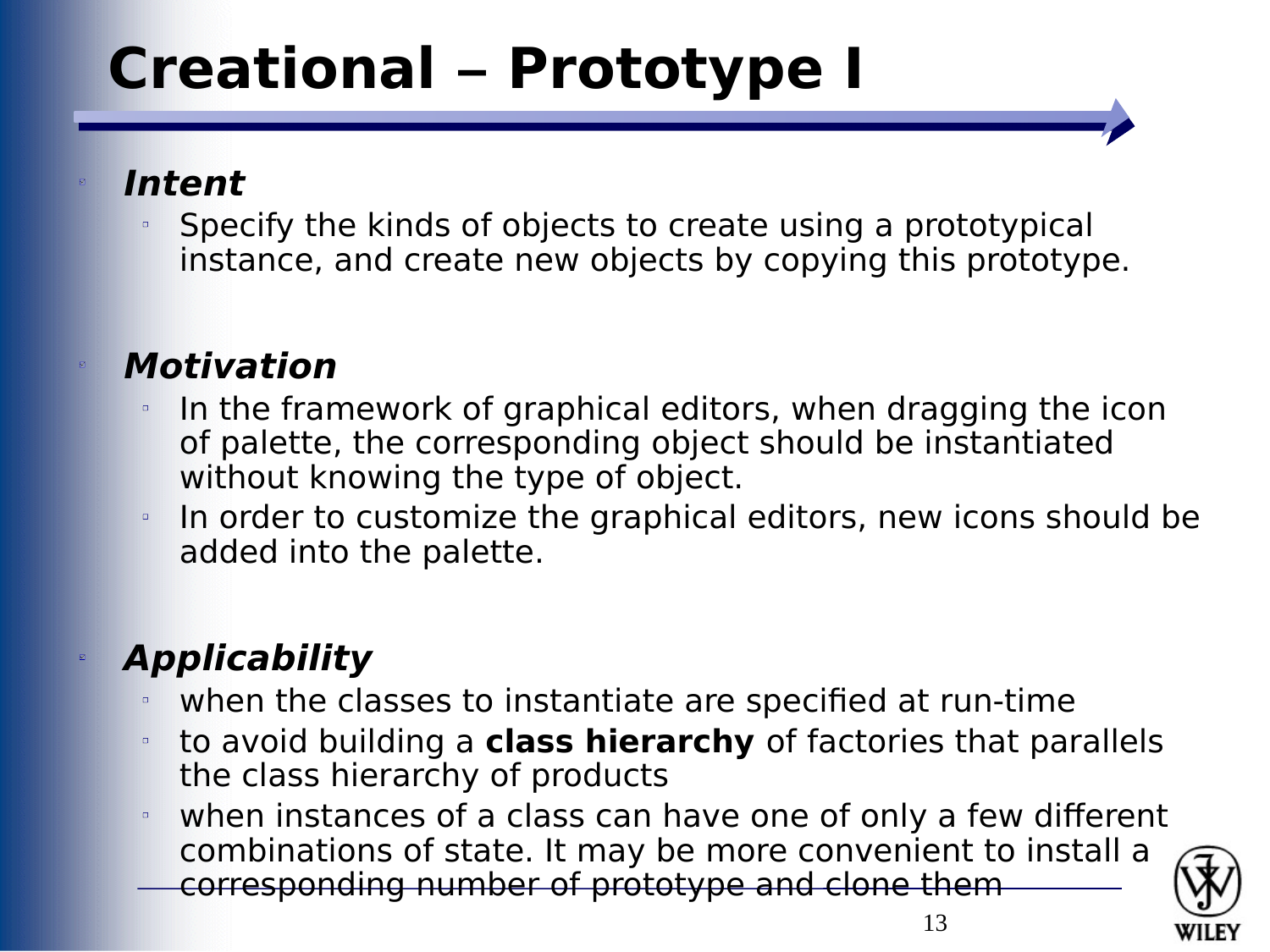

# Creational – Prototype I
Intent
Specify the kinds of objects to create using a prototypical instance, and create new objects by copying this prototype.

Motivation
In the framework of graphical editors, when dragging the icon of palette, the corresponding object should be instantiated without knowing the type of object.
In order to customize the graphical editors, new icons should be added into the palette.

Applicability
when the classes to instantiate are specified at run-time
to avoid building a class hierarchy of factories that parallels the class hierarchy of products
when instances of a class can have one of only a few different combinations of state. It may be more convenient to install a corresponding number of prototype and clone them
13